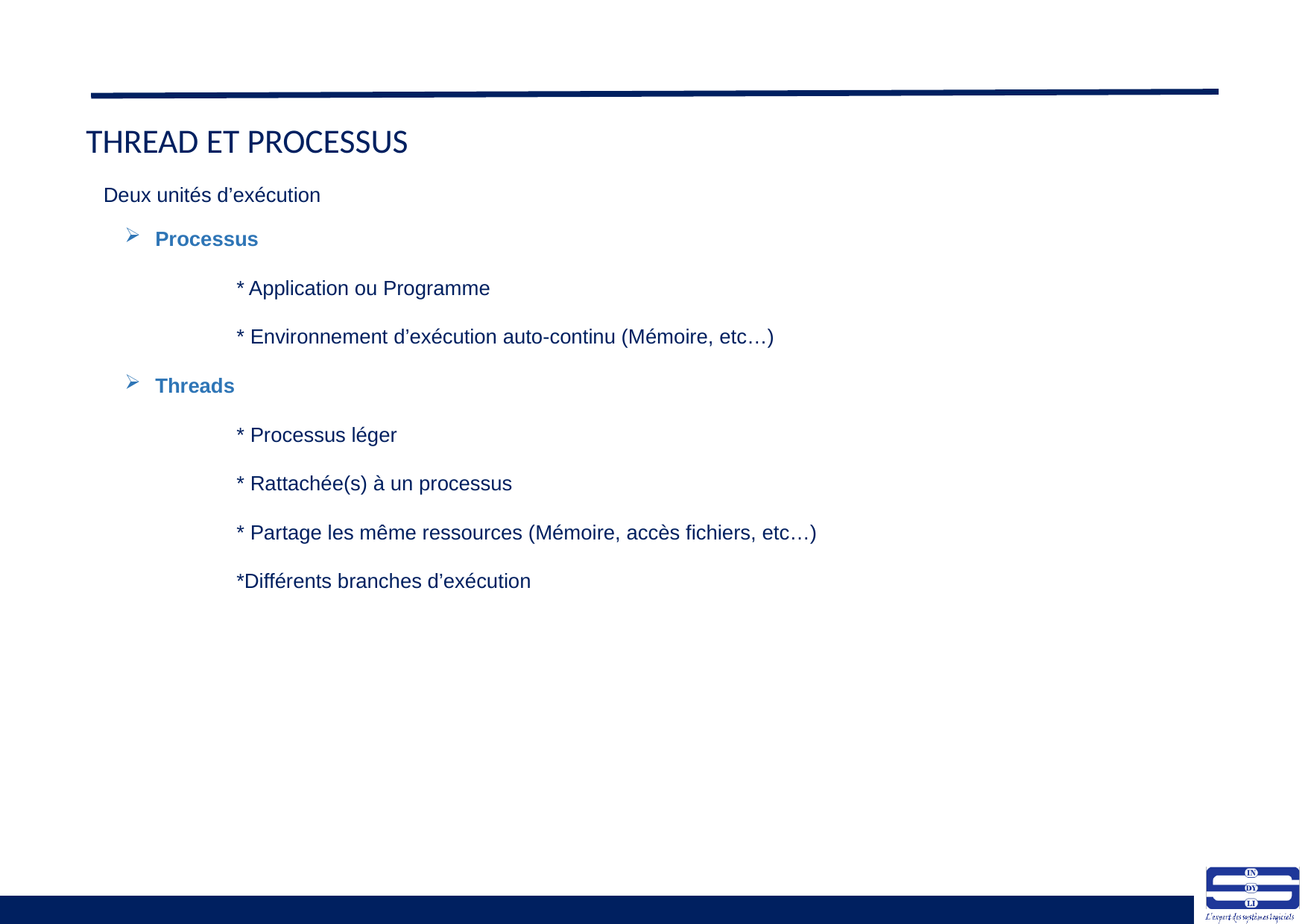

# THREAD ET PROCESSUS
Deux unités d’exécution
Processus

	* Application ou Programme

	* Environnement d’exécution auto-continu (Mémoire, etc…)

Threads

	* Processus léger

	* Rattachée(s) à un processus

	* Partage les même ressources (Mémoire, accès fichiers, etc…)

	*Différents branches d’exécution